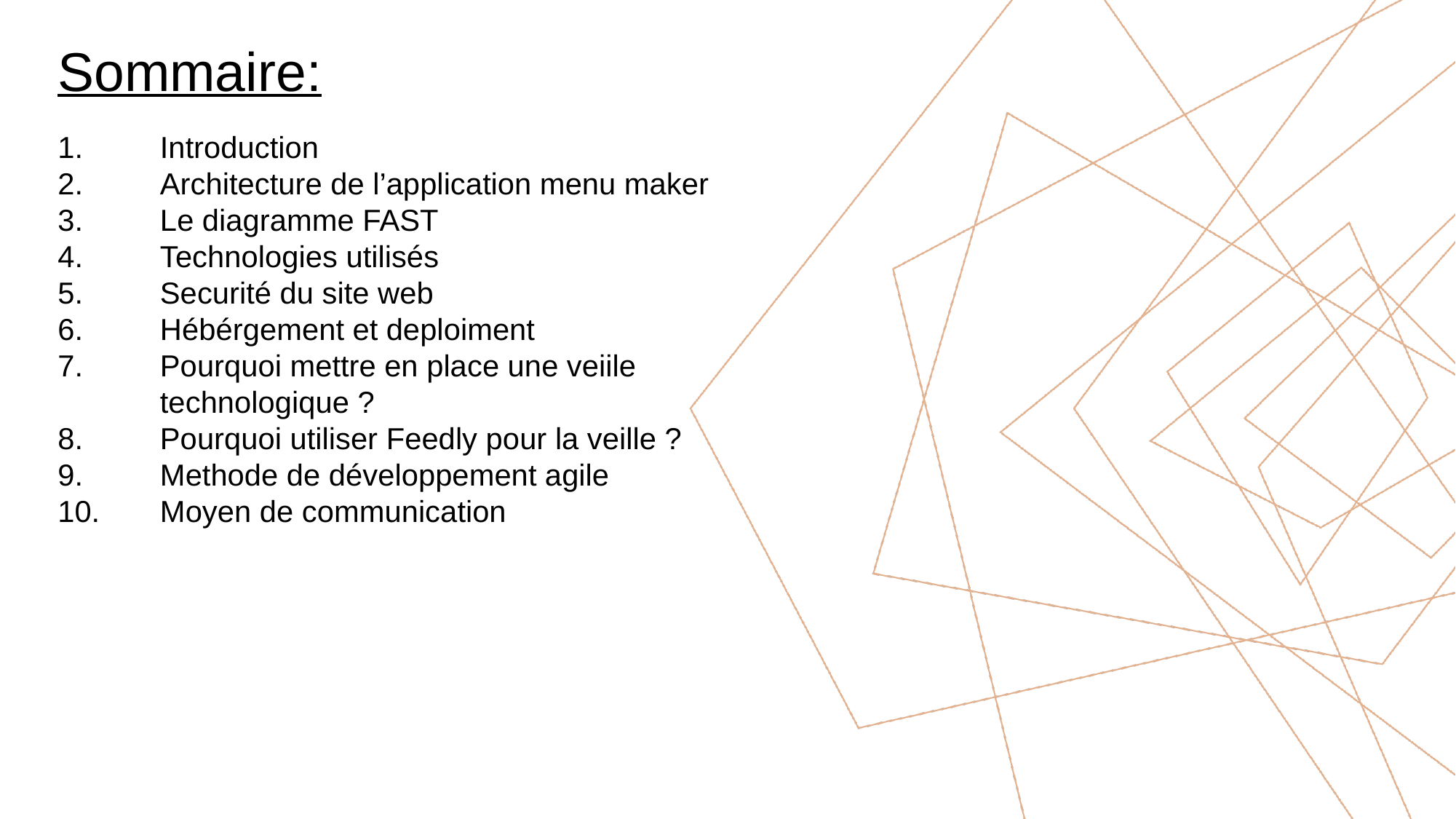

Sommaire:
Introduction
Architecture de l’application menu maker
Le diagramme FAST
Technologies utilisés
Securité du site web
Hébérgement et deploiment
Pourquoi mettre en place une veiile technologique ?
Pourquoi utiliser Feedly pour la veille ?
Methode de développement agile
Moyen de communication